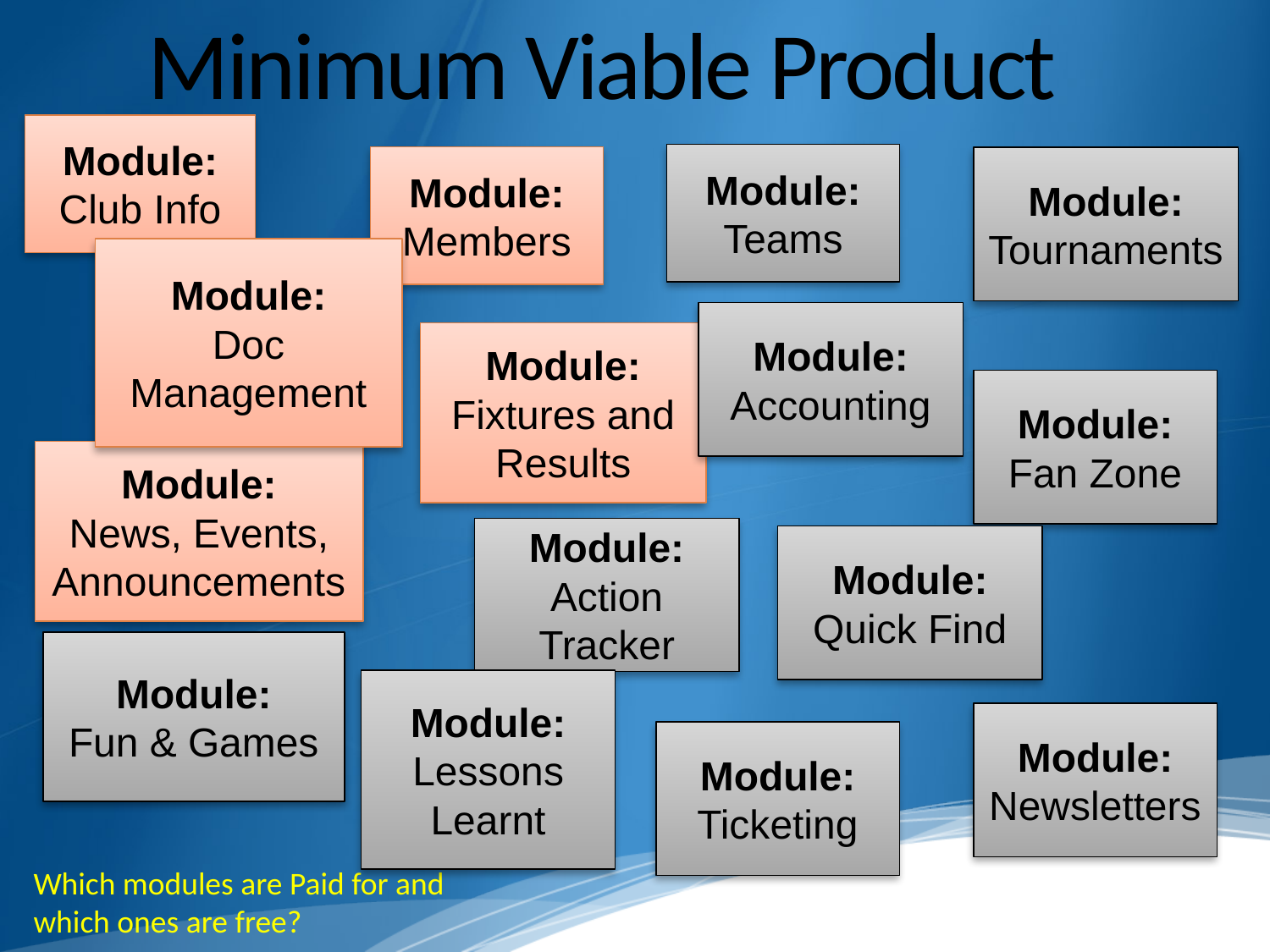

# Minimum Viable Product
Module:
Club Info
Module:
Teams
Module:
Members
Module:
Tournaments
Module:
Doc Management
Module:
Accounting
Module:
Fixtures and Results
Module:
Fan Zone
Module:
News, Events, Announcements
Module:
Action Tracker
Module:
Quick Find
Module:
Fun & Games
Module:
Lessons Learnt
Module:
Newsletters
Module:
Ticketing
Which modules are Paid for and which ones are free?